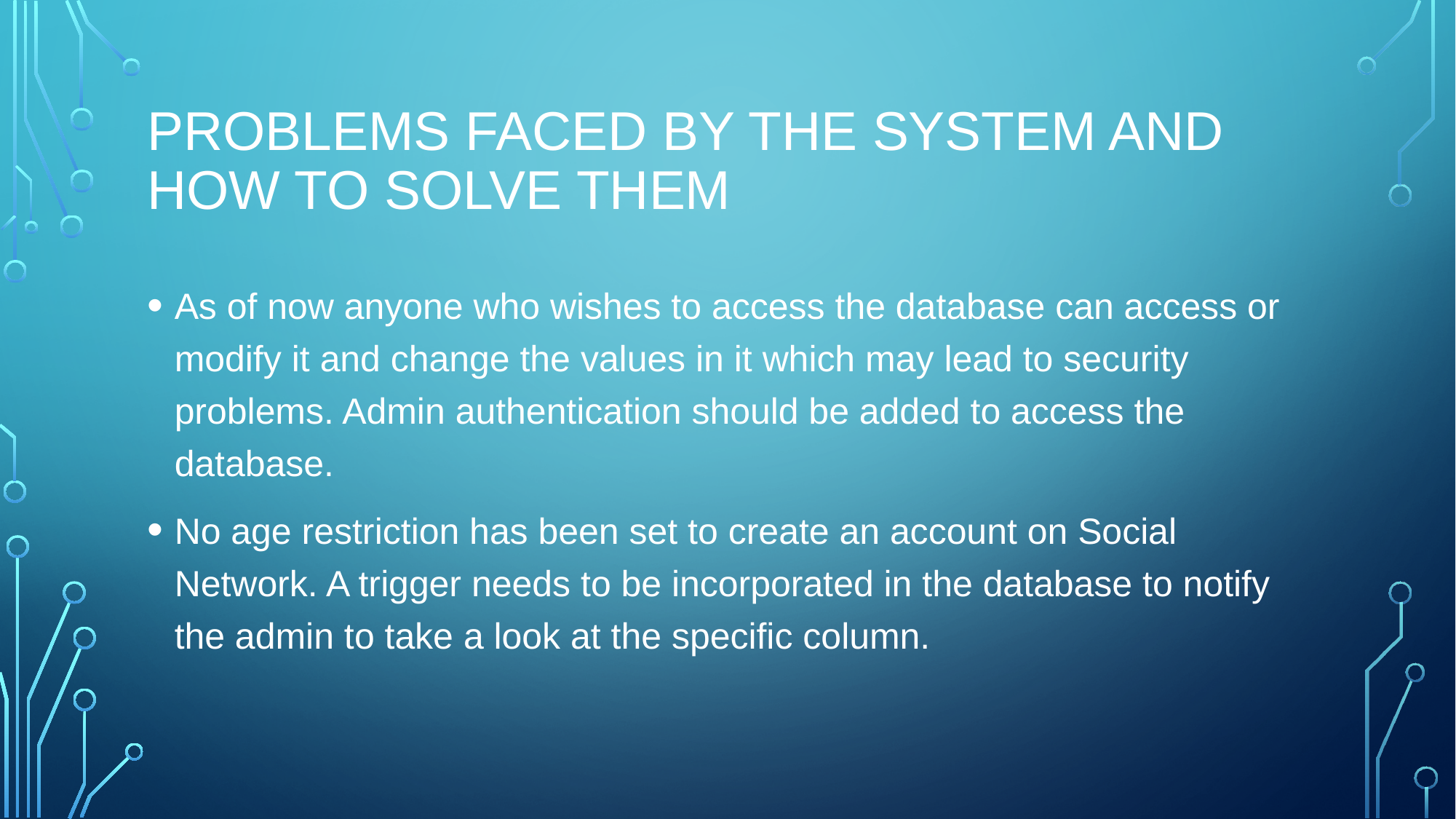

# Problems faced by the system and how to solve them
As of now anyone who wishes to access the database can access or modify it and change the values in it which may lead to security problems. Admin authentication should be added to access the database.
No age restriction has been set to create an account on Social Network. A trigger needs to be incorporated in the database to notify the admin to take a look at the specific column.